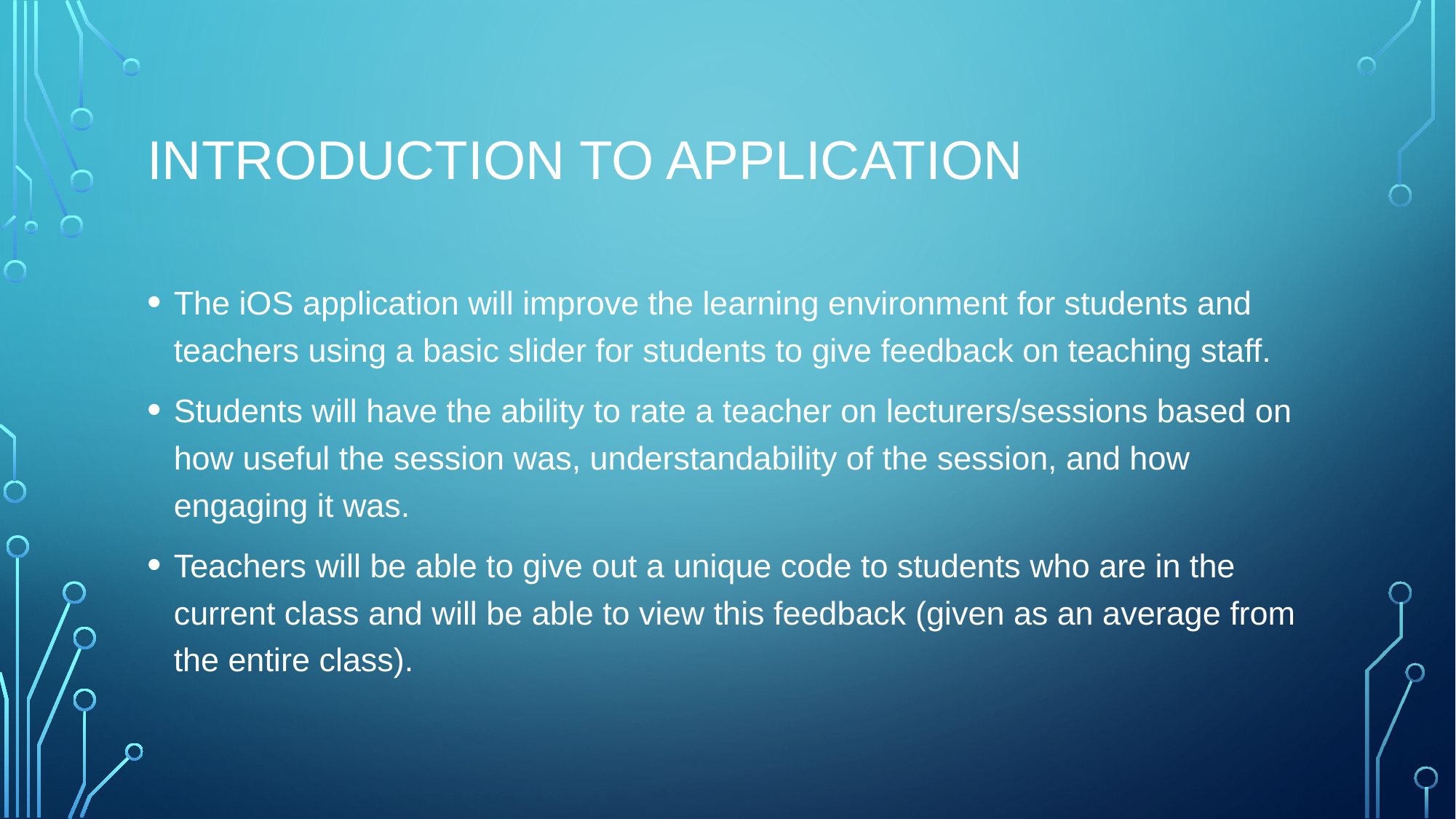

# Introduction to application
The iOS application will improve the learning environment for students and teachers using a basic slider for students to give feedback on teaching staff.
Students will have the ability to rate a teacher on lecturers/sessions based on how useful the session was, understandability of the session, and how engaging it was.
Teachers will be able to give out a unique code to students who are in the current class and will be able to view this feedback (given as an average from the entire class).